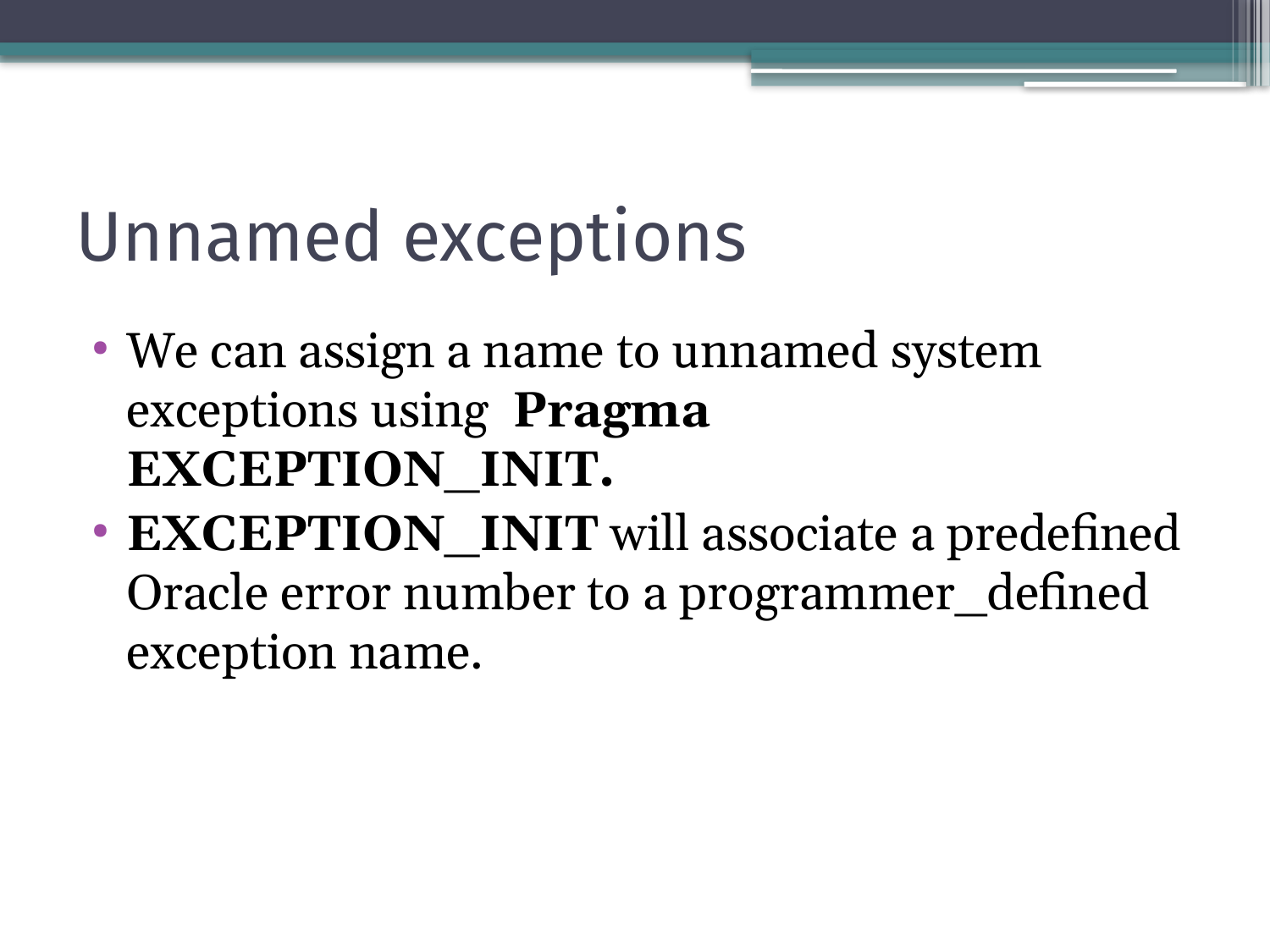

# Unnamed exceptions
We can assign a name to unnamed system exceptions using  Pragma EXCEPTION_INIT.
EXCEPTION_INIT will associate a predefined Oracle error number to a programmer_defined exception name.